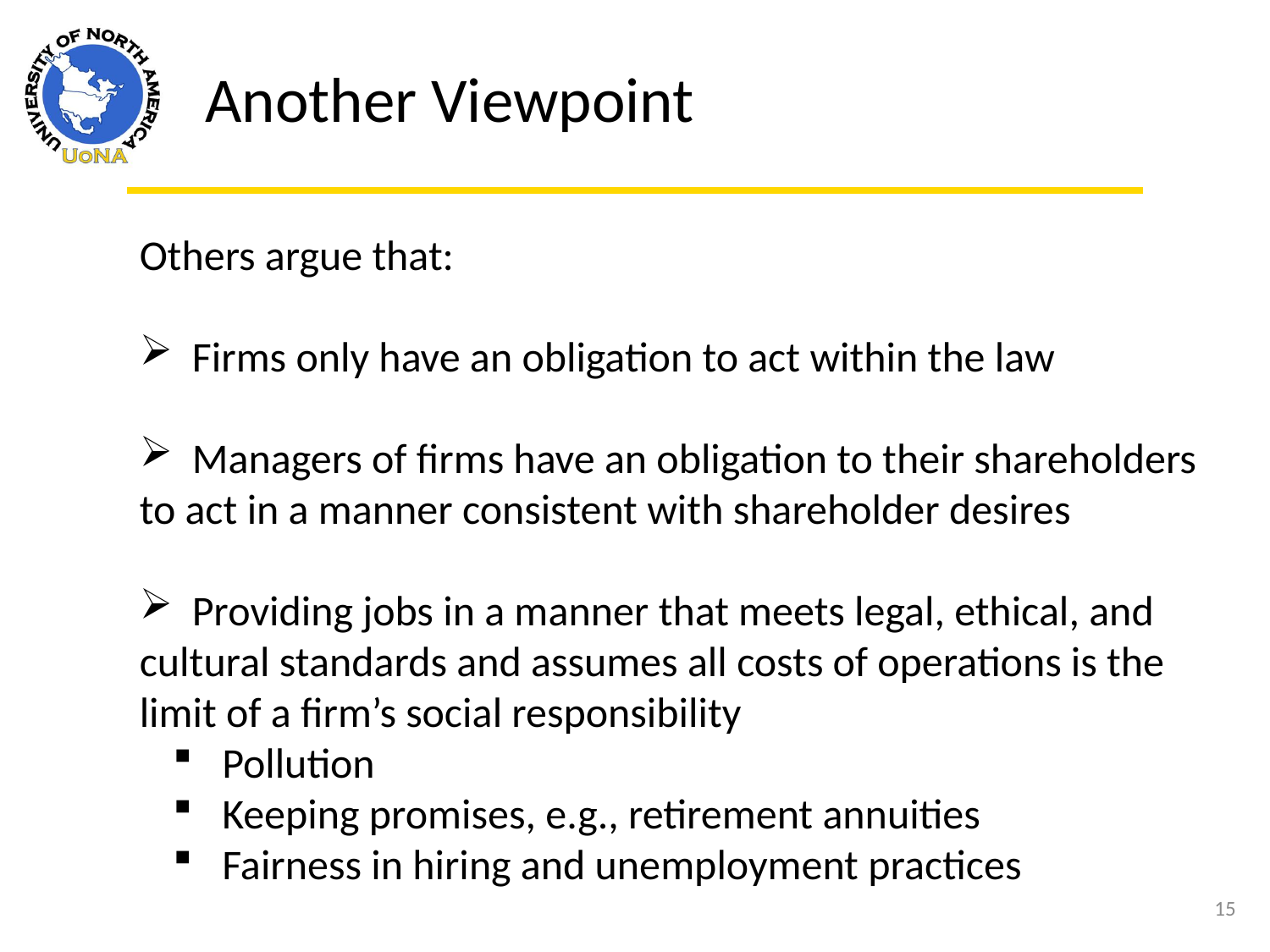

Another Viewpoint
Others argue that:

  Firms only have an obligation to act within the law

  Managers of firms have an obligation to their shareholders to act in a manner consistent with shareholder desires

  Providing jobs in a manner that meets legal, ethical, and cultural standards and assumes all costs of operations is the limit of a firm’s social responsibility
  Pollution
  Keeping promises, e.g., retirement annuities
  Fairness in hiring and unemployment practices
15